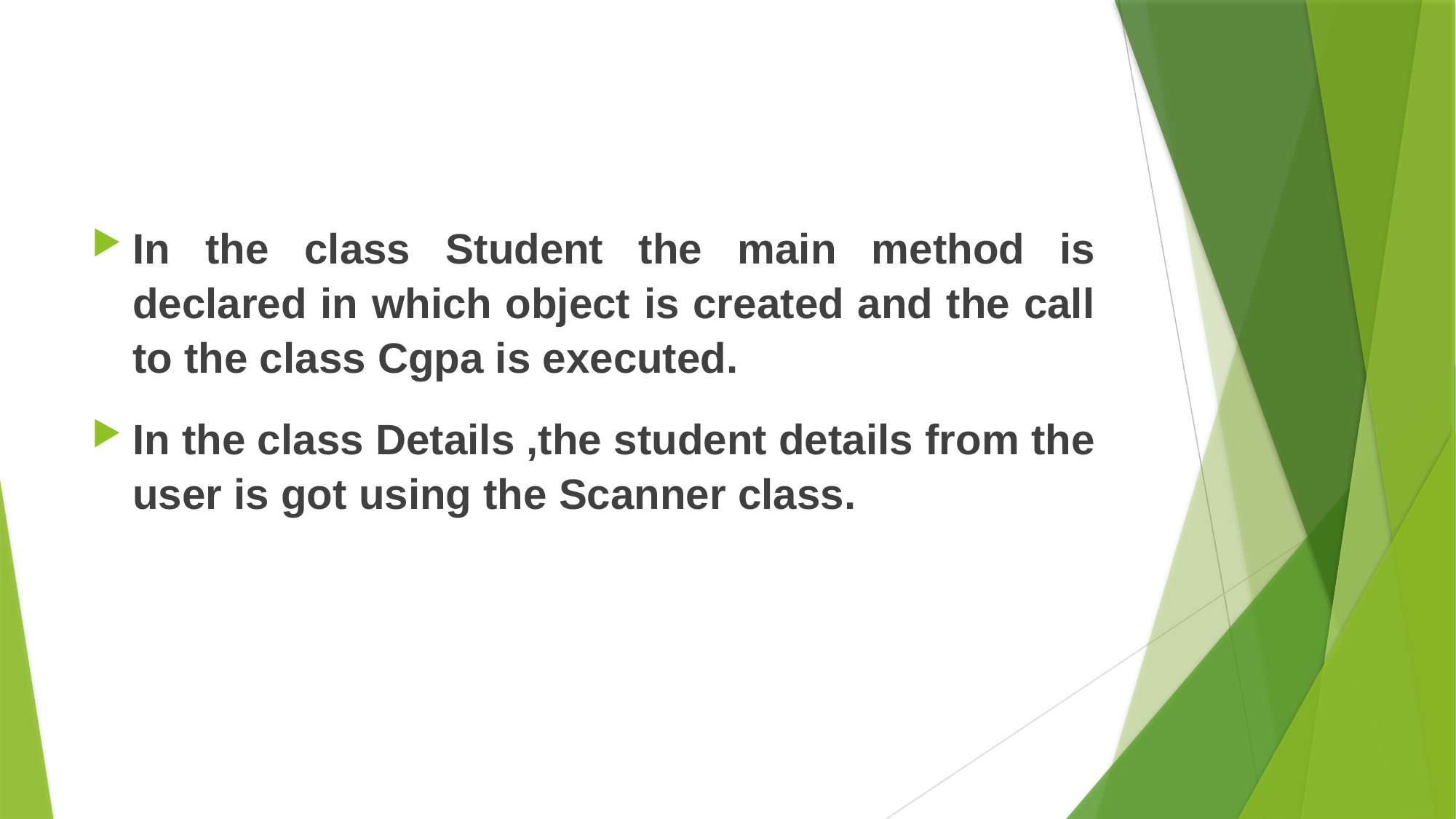

In the class Student the main method is declared in which object is created and the call to the class Cgpa is executed.
In the class Details ,the student details from the user is got using the Scanner class.